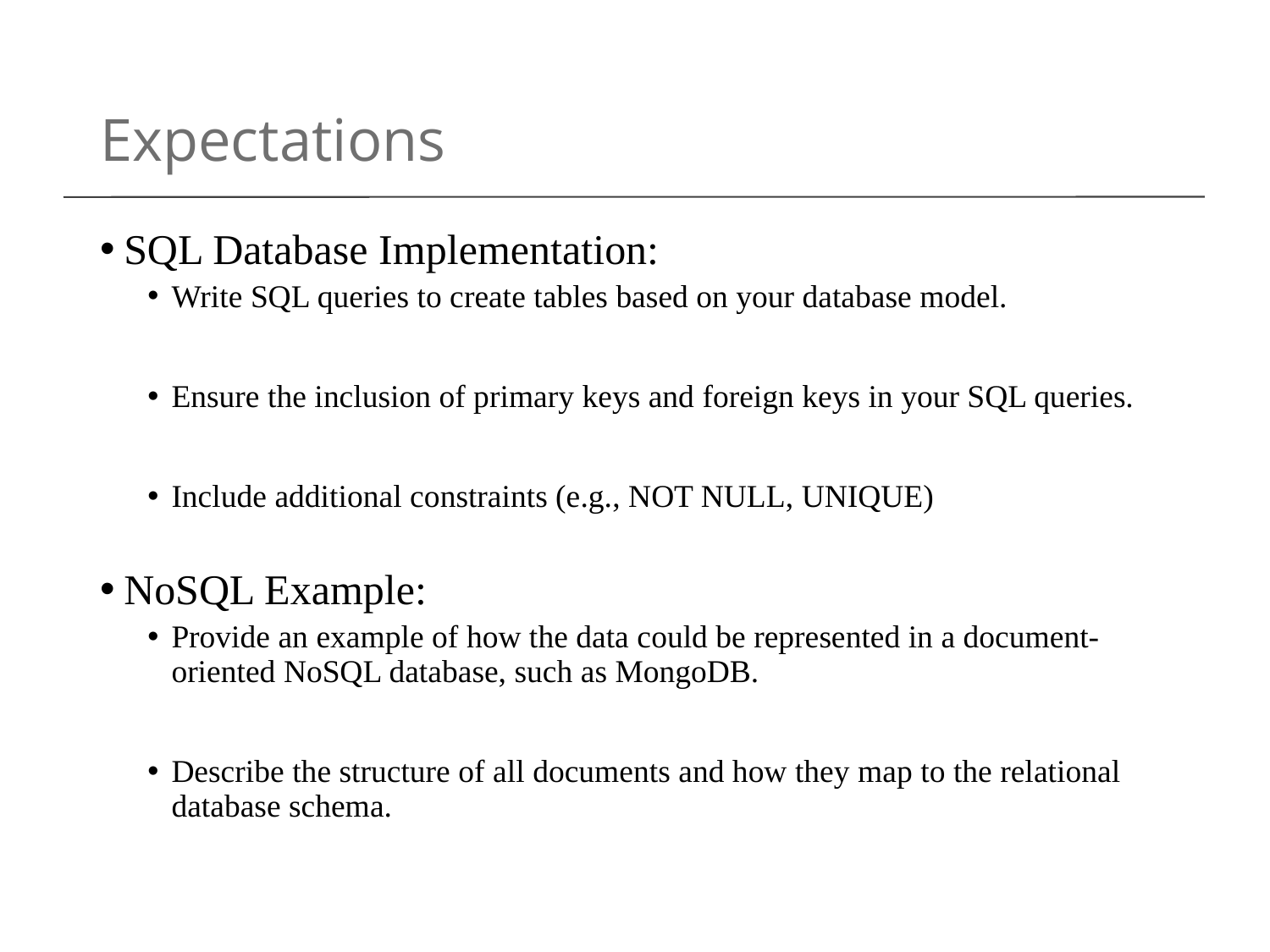

# Expectations
SQL Database Implementation:
Write SQL queries to create tables based on your database model.

Ensure the inclusion of primary keys and foreign keys in your SQL queries.

Include additional constraints (e.g., NOT NULL, UNIQUE)

NoSQL Example:
Provide an example of how the data could be represented in a document-oriented NoSQL database, such as MongoDB.

Describe the structure of all documents and how they map to the relational database schema.